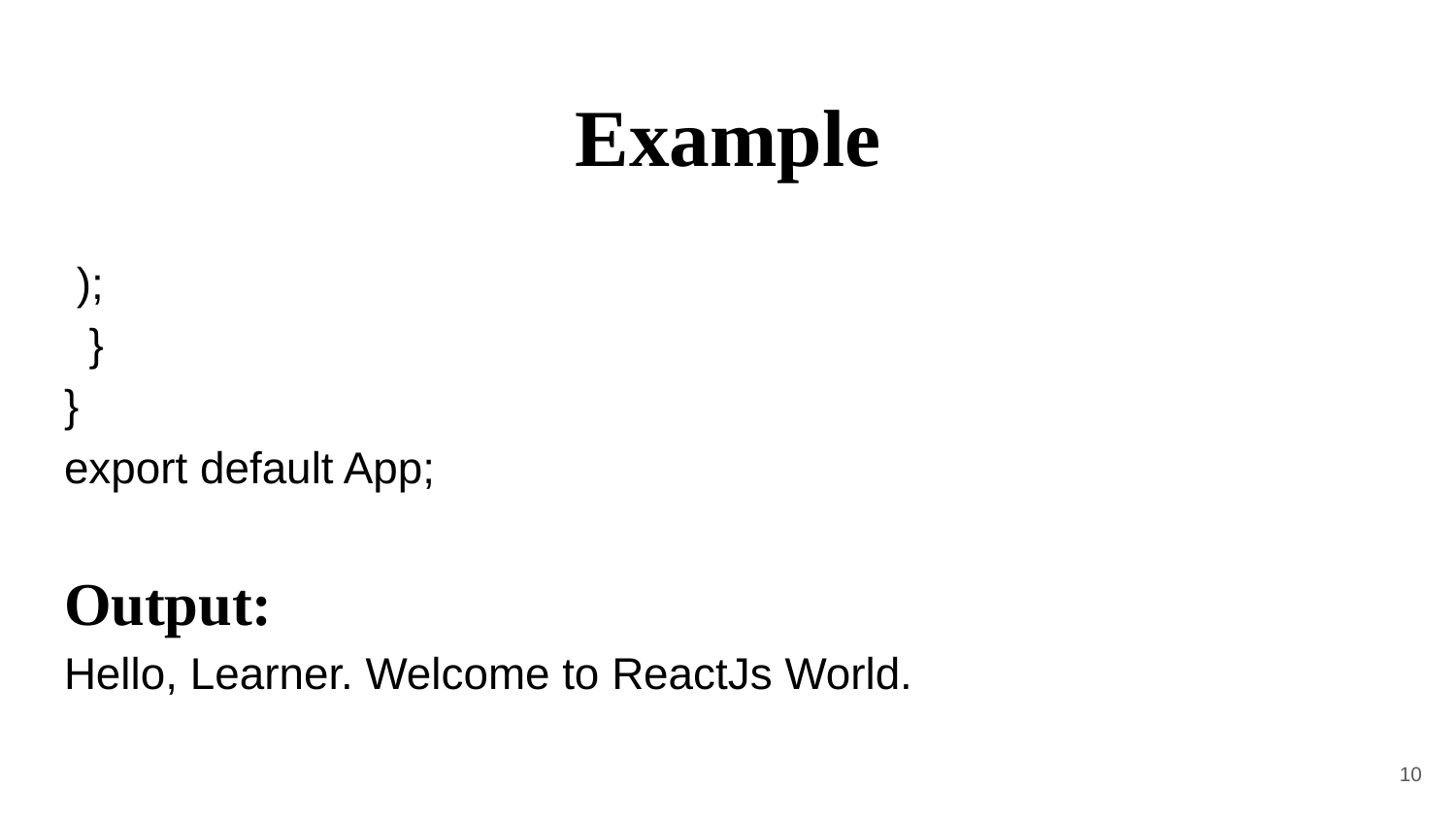

# Example
 );
  }
}
export default App;

Output:
Hello, Learner. Welcome to ReactJs World.

10